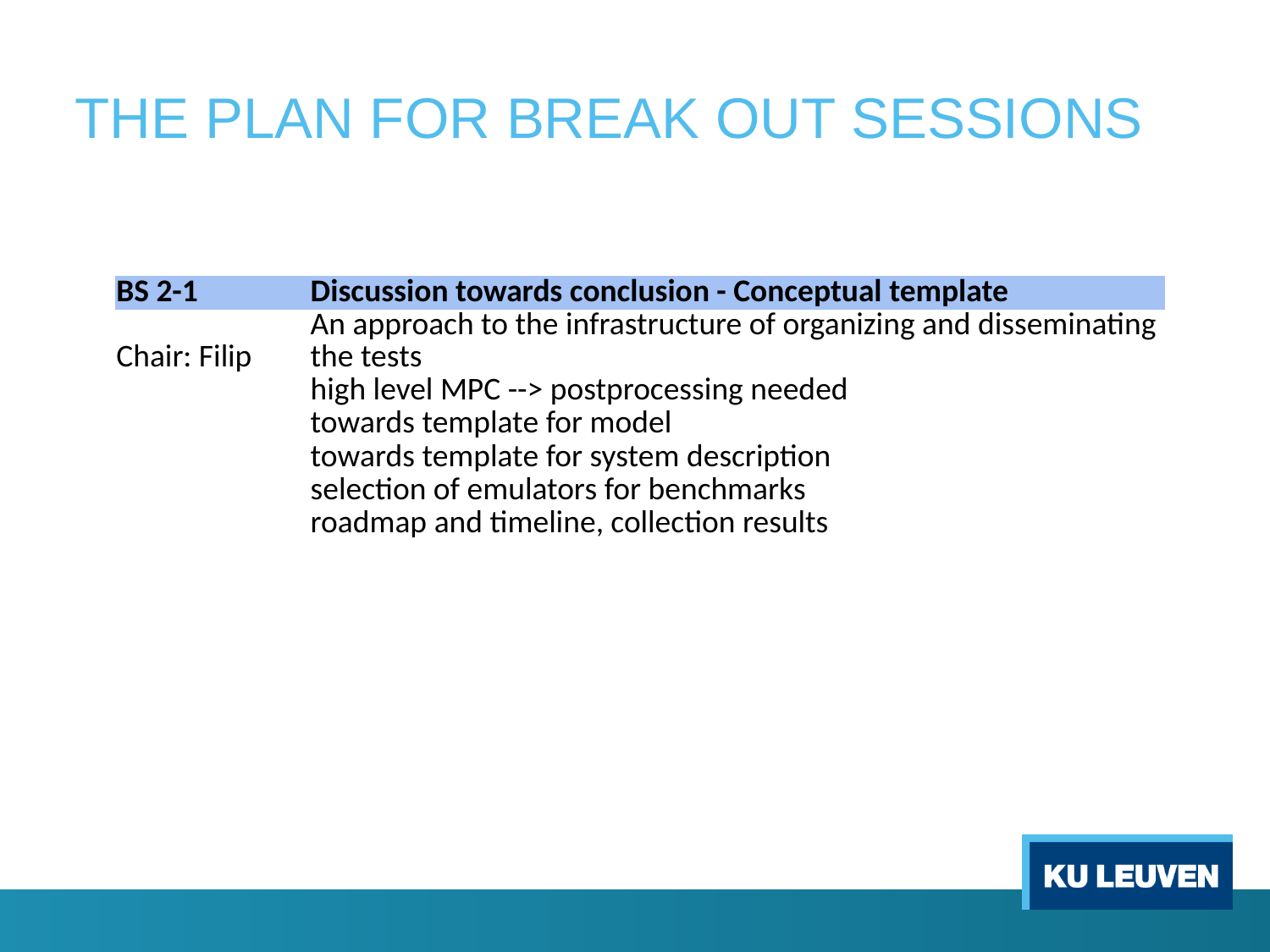

# THE PLAN FOR BREAK OUT SESSIONS

| BS 2-1 | Discussion towards conclusion - Conceptual template |
| --- | --- |
| Chair: Filip | An approach to the infrastructure of organizing and disseminating the tests |
|  | high level MPC --> postprocessing needed |
|  | towards template for model |
|  | towards template for system description |
|  | selection of emulators for benchmarks |
|  | roadmap and timeline, collection results |